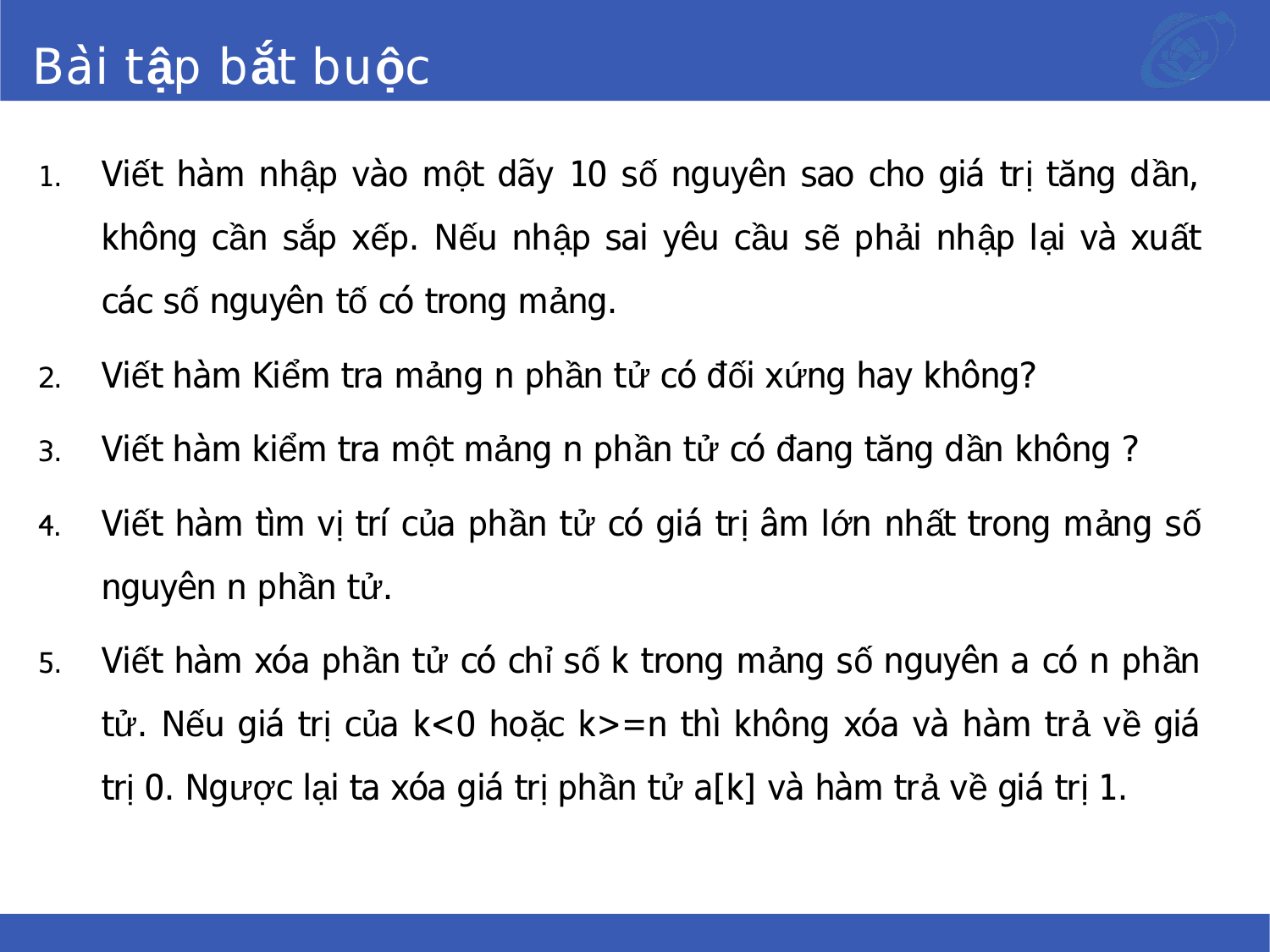

# Bài tập bắt buộc
Viết hàm nhập vào một dãy 10 số nguyên sao cho giá trị tăng dần, không cần sắp xếp. Nếu nhập sai yêu cầu sẽ phải nhập lại và xuất các số nguyên tố có trong mảng.
Viết hàm Kiểm tra mảng n phần tử có đối xứng hay không?
Viết hàm kiểm tra một mảng n phần tử có đang tăng dần không ?
Viết hàm tìm vị trí của phần tử có giá trị âm lớn nhất trong mảng số nguyên n phần tử.
Viết hàm xóa phần tử có chỉ số k trong mảng số nguyên a có n phần tử. Nếu giá trị của k<0 hoặc k>=n thì không xóa và hàm trả về giá trị 0. Ngược lại ta xóa giá trị phần tử a[k] và hàm trả về giá trị 1.
28